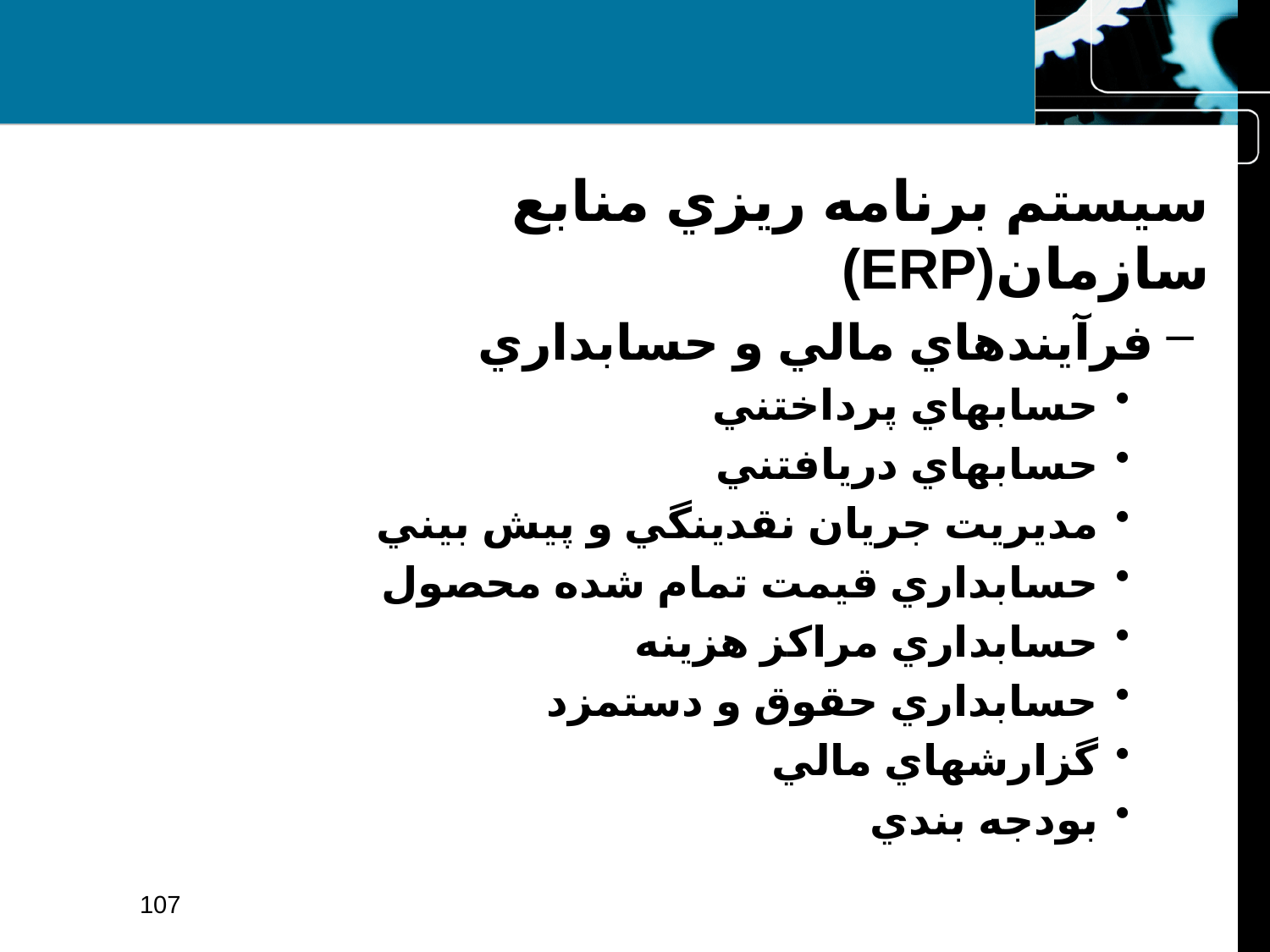

#
سيستم برنامه ريزي منابع سازمان(ERP)
فرآيندهاي مالي و حسابداري
حسابهاي پرداختني
حسابهاي دريافتني
مديريت جريان نقدينگي و پيش بيني
حسابداري قيمت تمام شده محصول
حسابداري مراكز هزينه
حسابداري حقوق و دستمزد
گزارشهاي مالي
بودجه بندي
107